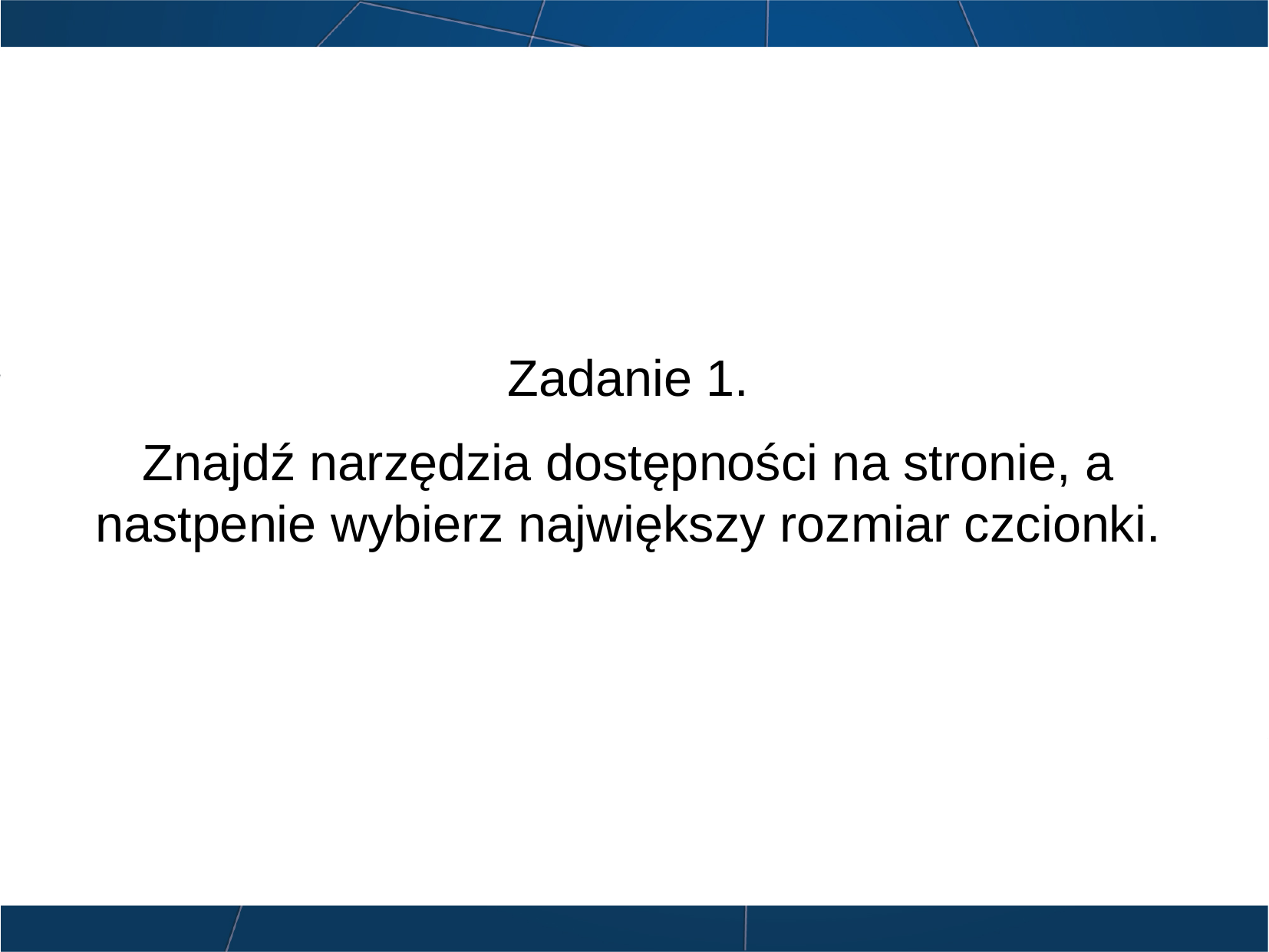

Zadanie 1.
Znajdź narzędzia dostępności na stronie, a nastpenie wybierz największy rozmiar czcionki.